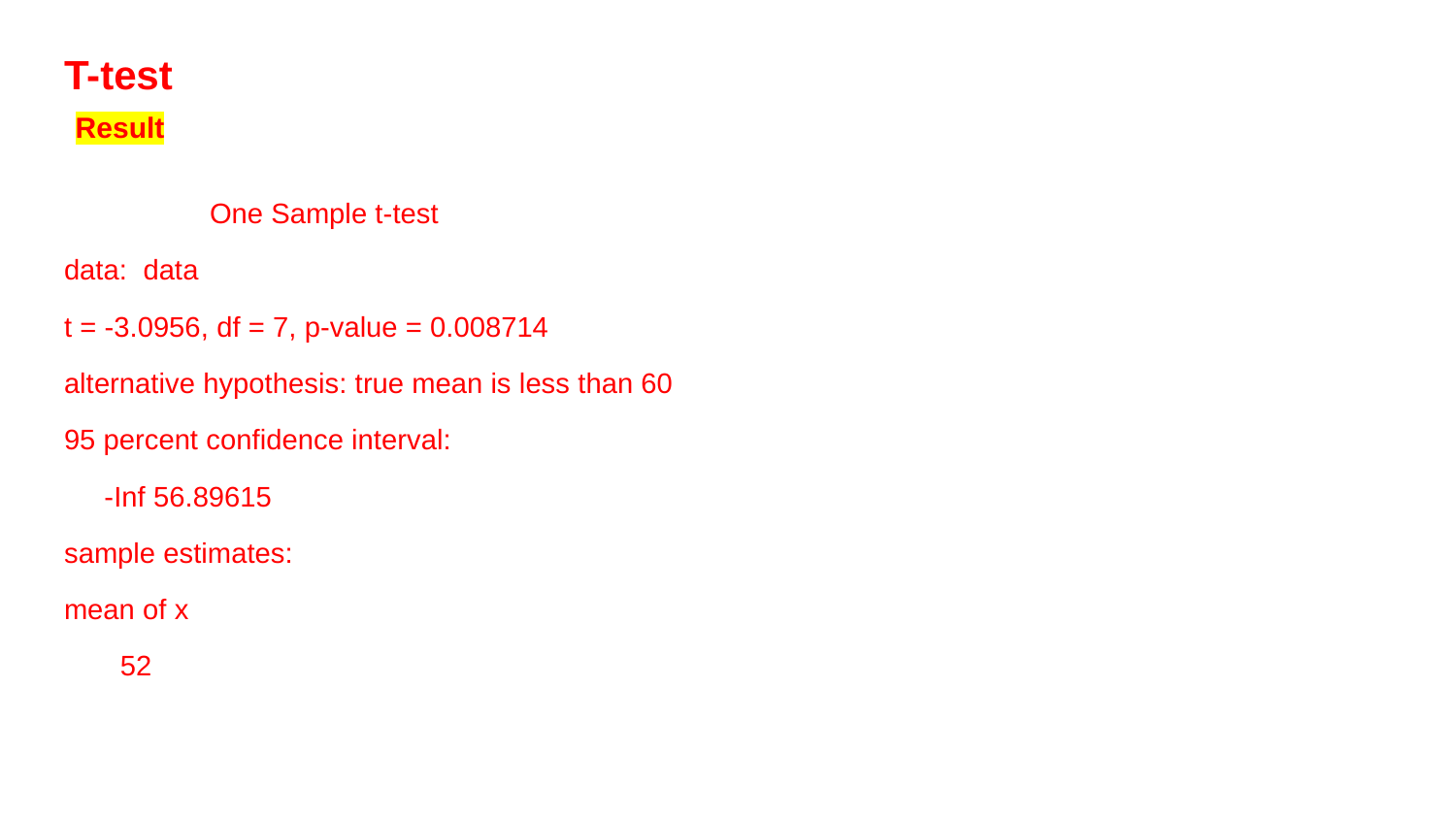

# T-test
 Result
	One Sample t-test
data:  data
t = -3.0956, df = 7, p-value = 0.008714
alternative hypothesis: true mean is less than 60
95 percent confidence interval:
     -Inf 56.89615
sample estimates:
mean of x
       52